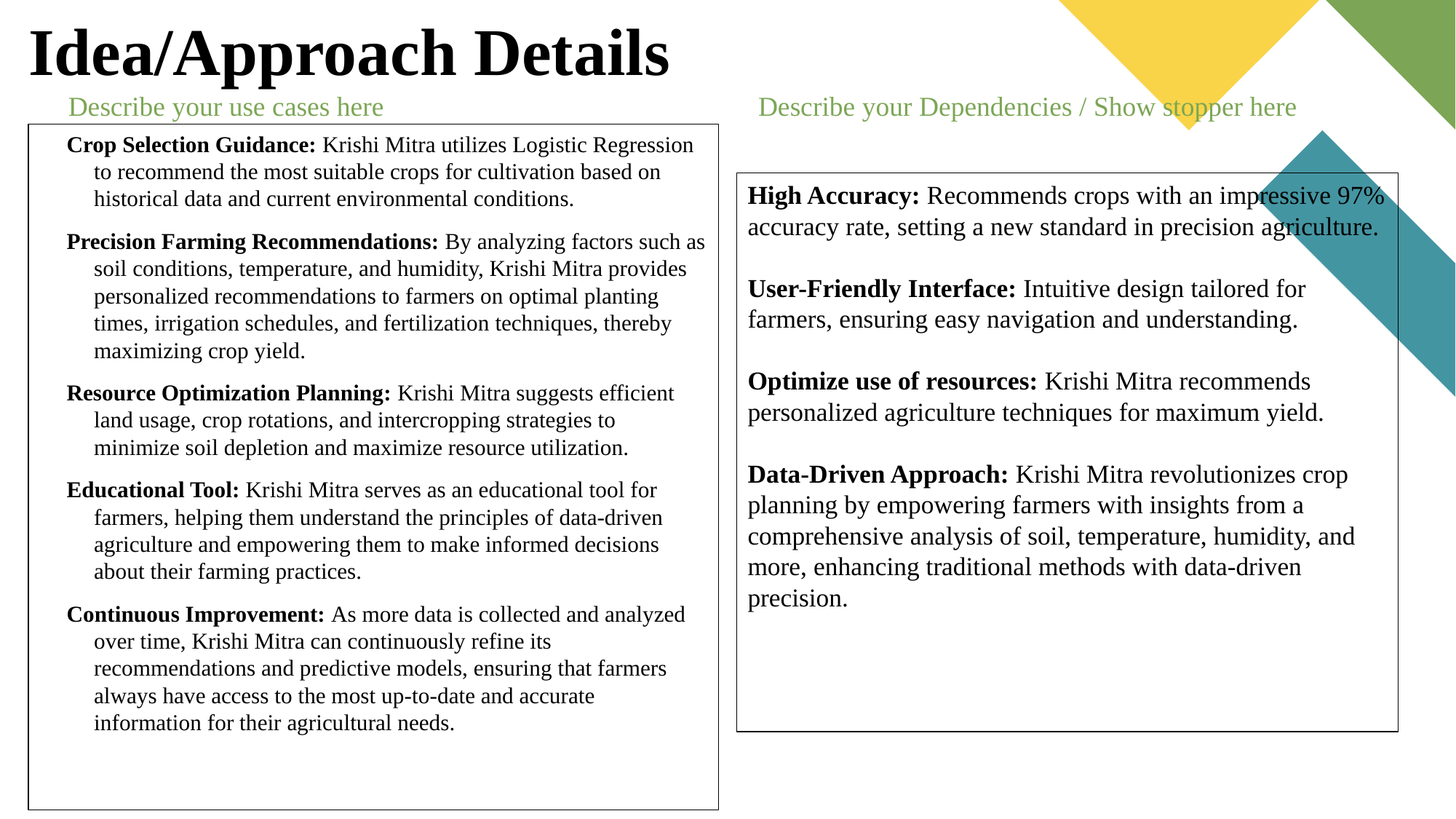

# Idea/Approach Details
Describe your Dependencies / Show stopper here
Describe your use cases here
Crop Selection Guidance: Krishi Mitra utilizes Logistic Regression to recommend the most suitable crops for cultivation based on historical data and current environmental conditions.
Precision Farming Recommendations: By analyzing factors such as soil conditions, temperature, and humidity, Krishi Mitra provides personalized recommendations to farmers on optimal planting times, irrigation schedules, and fertilization techniques, thereby maximizing crop yield.
Resource Optimization Planning: Krishi Mitra suggests efficient land usage, crop rotations, and intercropping strategies to minimize soil depletion and maximize resource utilization.
Educational Tool: Krishi Mitra serves as an educational tool for farmers, helping them understand the principles of data-driven agriculture and empowering them to make informed decisions about their farming practices.
Continuous Improvement: As more data is collected and analyzed over time, Krishi Mitra can continuously refine its recommendations and predictive models, ensuring that farmers always have access to the most up-to-date and accurate information for their agricultural needs.
High Accuracy: Recommends crops with an impressive 97% accuracy rate, setting a new standard in precision agriculture.

User-Friendly Interface: Intuitive design tailored for farmers, ensuring easy navigation and understanding.

Optimize use of resources: Krishi Mitra recommends personalized agriculture techniques for maximum yield.

Data-Driven Approach: Krishi Mitra revolutionizes crop planning by empowering farmers with insights from a comprehensive analysis of soil, temperature, humidity, and more, enhancing traditional methods with data-driven precision.